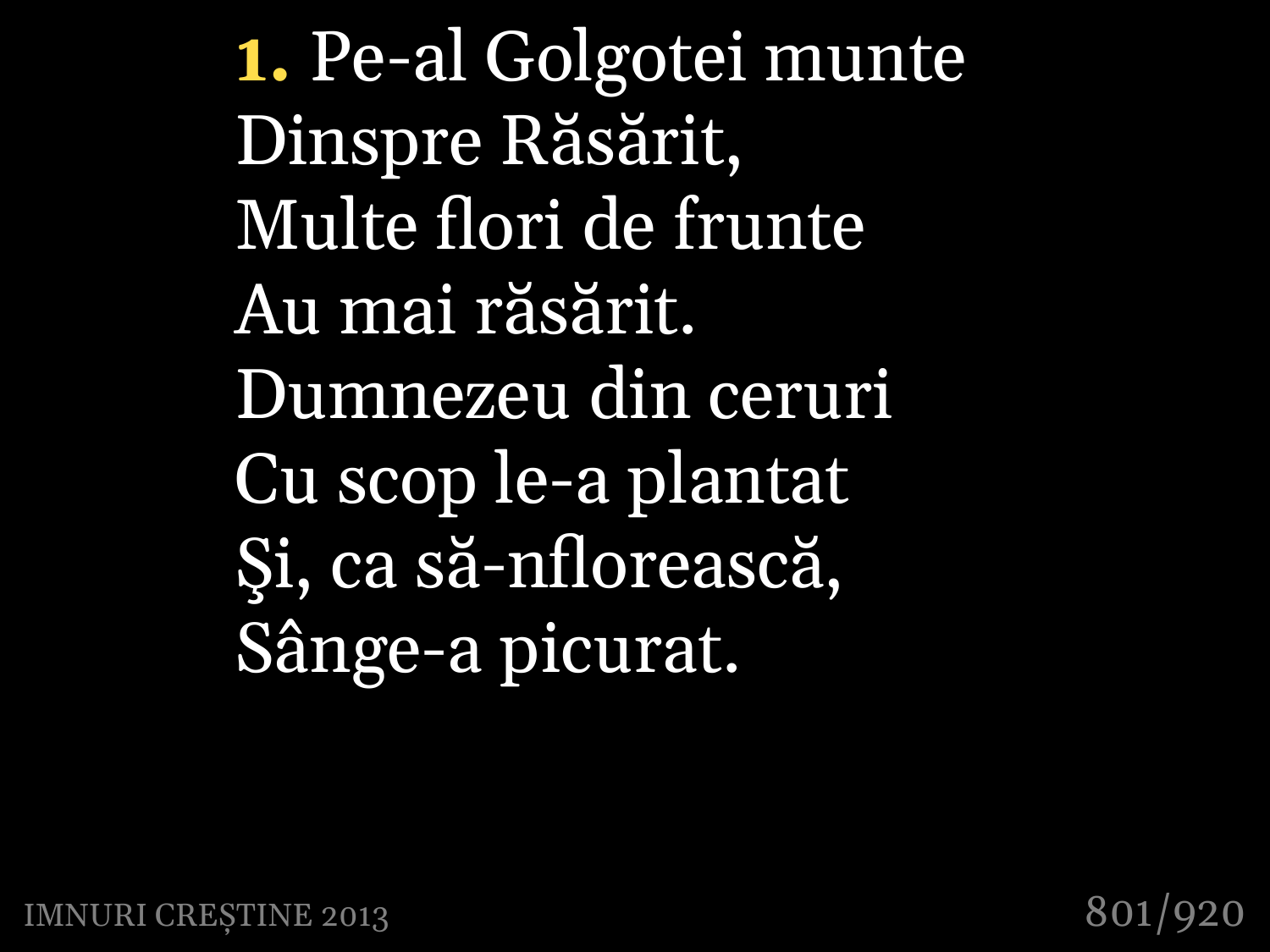

1. Pe-al Golgotei munte
Dinspre Răsărit,
Multe flori de frunte
Au mai răsărit.
Dumnezeu din ceruri
Cu scop le-a plantat
Şi, ca să-nflorească,
Sânge-a picurat.
801/920
IMNURI CREȘTINE 2013